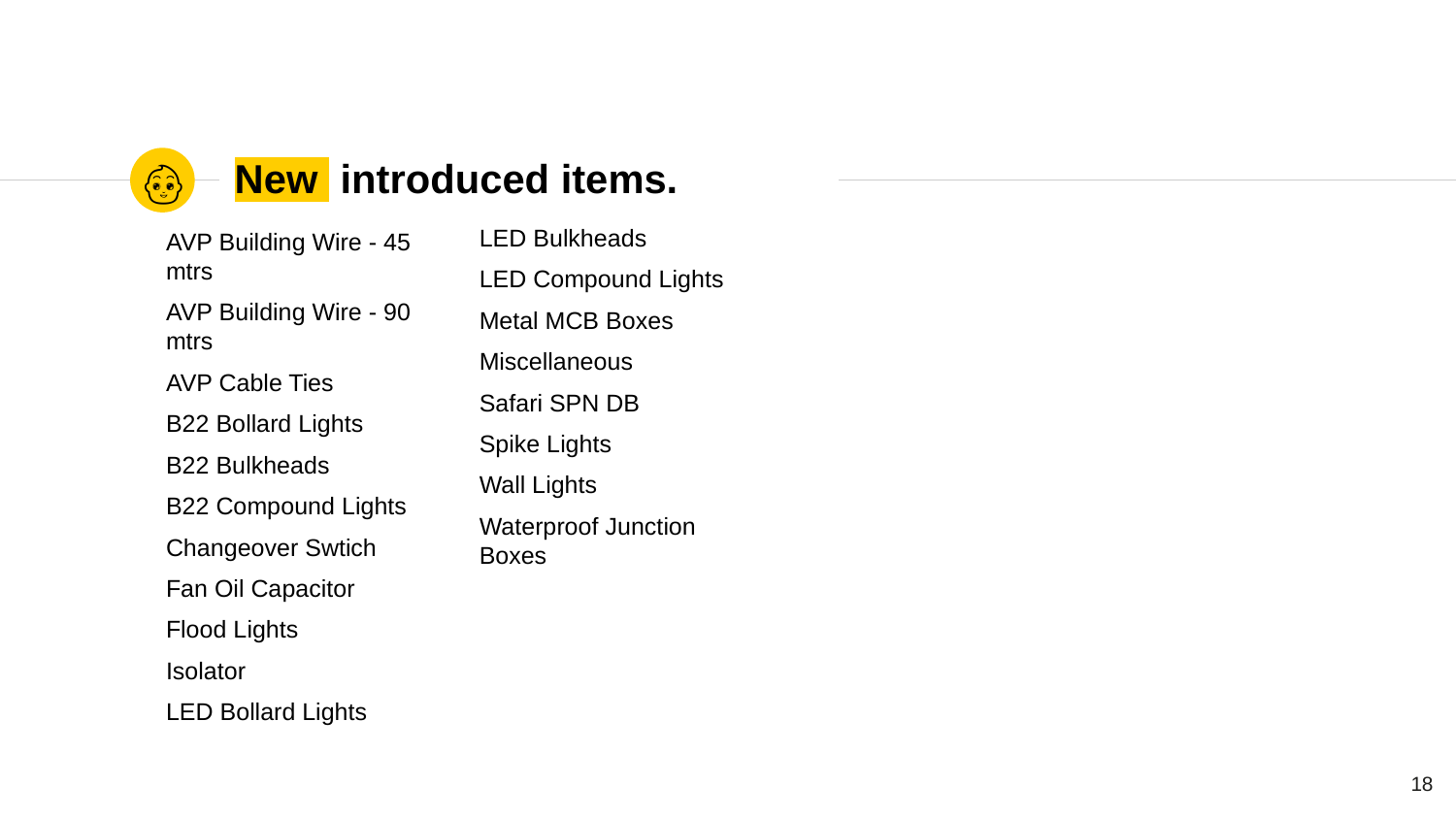

# New  introduced items.
👶
LED Bulkheads
LED Compound Lights
Metal MCB Boxes
Miscellaneous
Safari SPN DB
Spike Lights
Wall Lights
Waterproof Junction Boxes
AVP Building Wire - 45 mtrs
AVP Building Wire - 90 mtrs
AVP Cable Ties
B22 Bollard Lights
B22 Bulkheads
B22 Compound Lights
Changeover Swtich
Fan Oil Capacitor
Flood Lights
Isolator
LED Bollard Lights
18